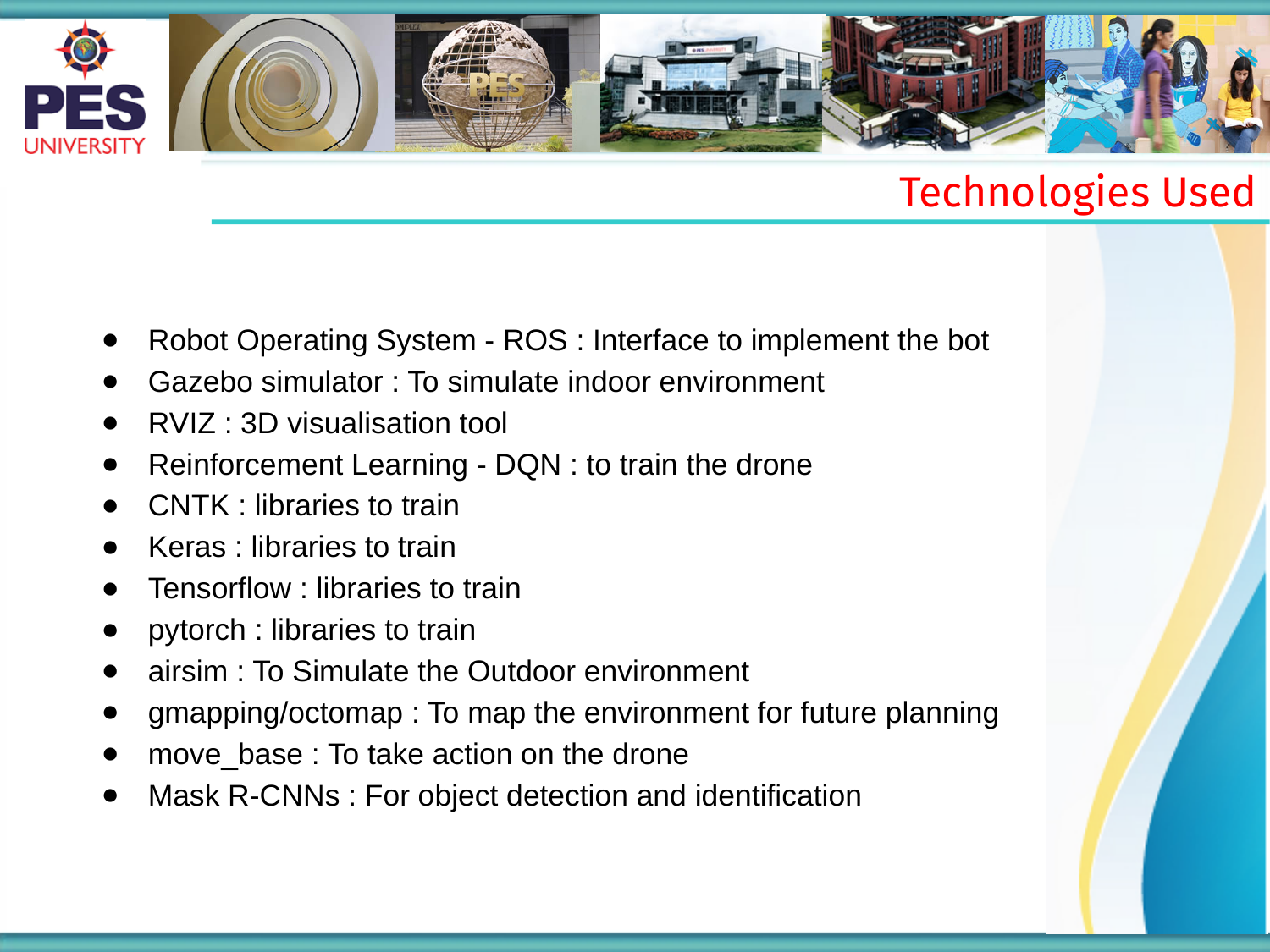

Technologies Used

Robot Operating System - ROS : Interface to implement the bot
Gazebo simulator : To simulate indoor environment
RVIZ : 3D visualisation tool
Reinforcement Learning - DQN : to train the drone
CNTK : libraries to train
Keras : libraries to train
Tensorflow : libraries to train
pytorch : libraries to train
airsim : To Simulate the Outdoor environment
gmapping/octomap : To map the environment for future planning
move_base : To take action on the drone
Mask R-CNNs : For object detection and identification